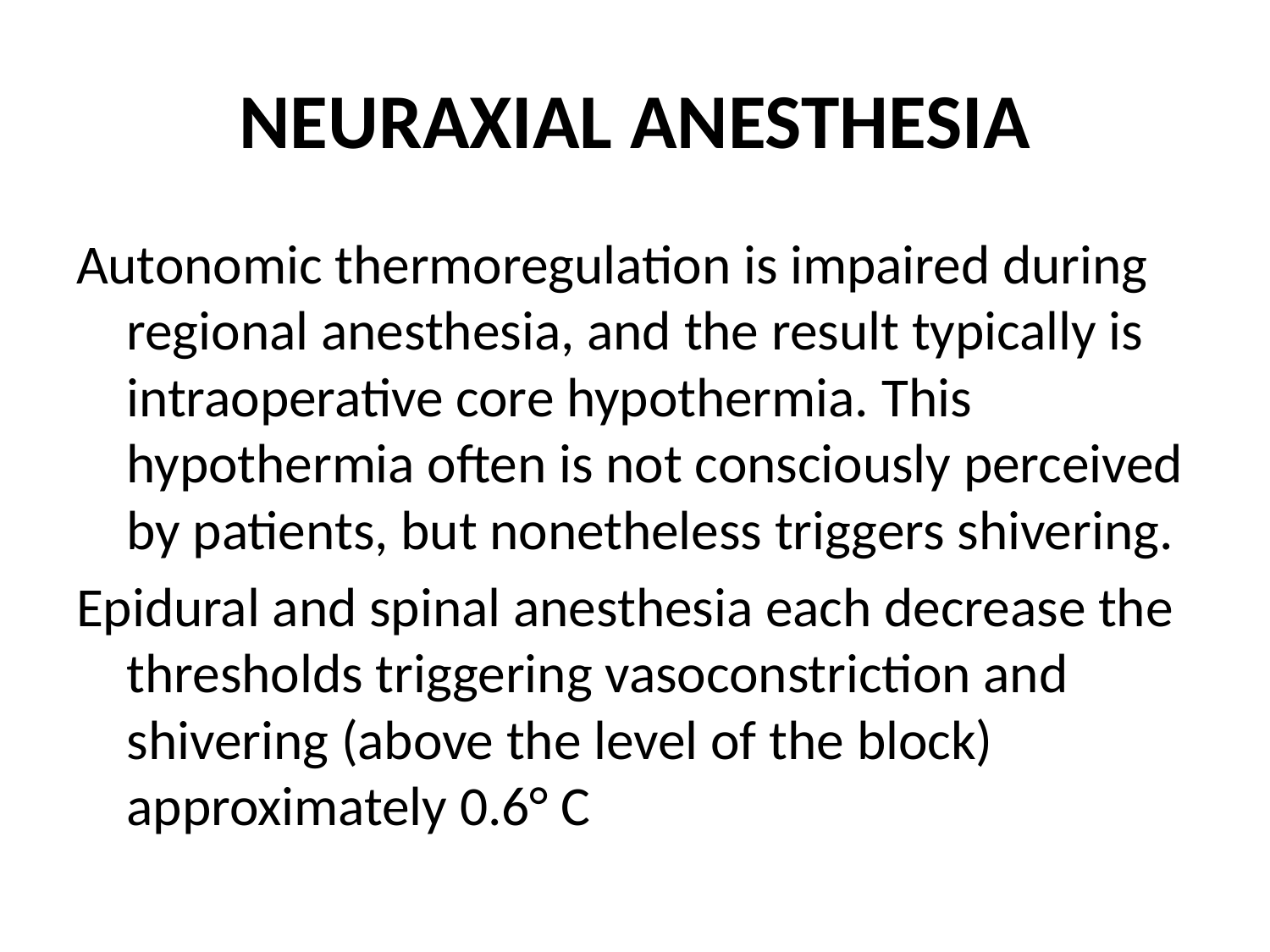

# NEURAXIAL ANESTHESIA
Autonomic thermoregulation is impaired during regional anesthesia, and the result typically is intraoperative core hypothermia. This hypothermia often is not consciously perceived by patients, but nonetheless triggers shivering.
Epidural and spinal anesthesia each decrease the thresholds triggering vasoconstriction and shivering (above the level of the block) approximately 0.6° C